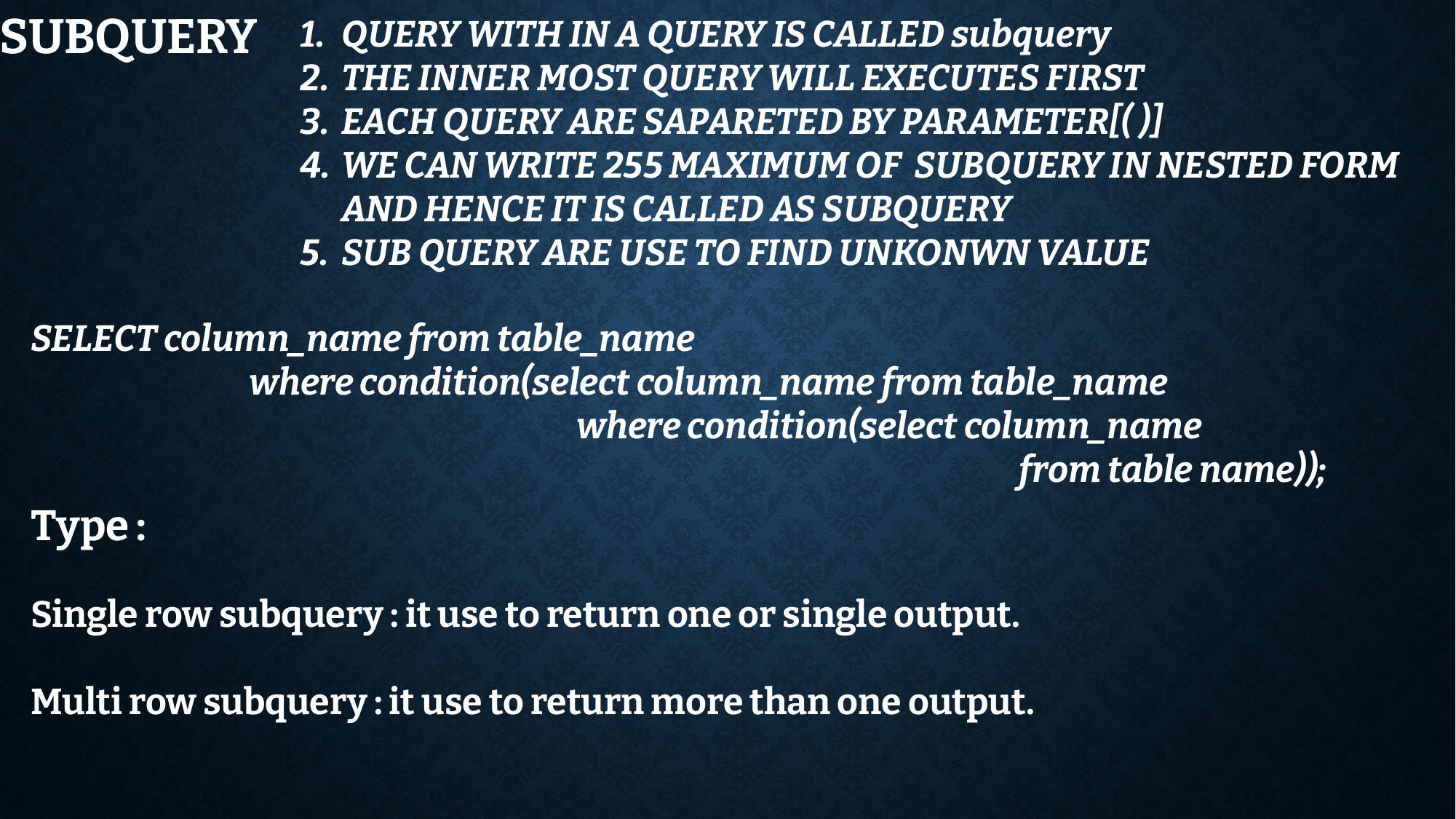

SUBQUERY
QUERY WITH IN A QUERY IS CALLED subquery
THE INNER MOST QUERY WILL EXECUTES FIRST
EACH QUERY ARE SAPARETED BY PARAMETER[( )]
WE CAN WRITE 255 MAXIMUM OF  SUBQUERY IN NESTED FORM AND HENCE IT IS CALLED AS SUBQUERY
SUB QUERY ARE USE TO FIND UNKONWN VALUE
SELECT column_name from table_name
		where condition(select column_name from table_name
					where condition(select column_name
									 from table name));
Type :
Single row subquery : it use to return one or single output.

Multi row subquery : it use to return more than one output.